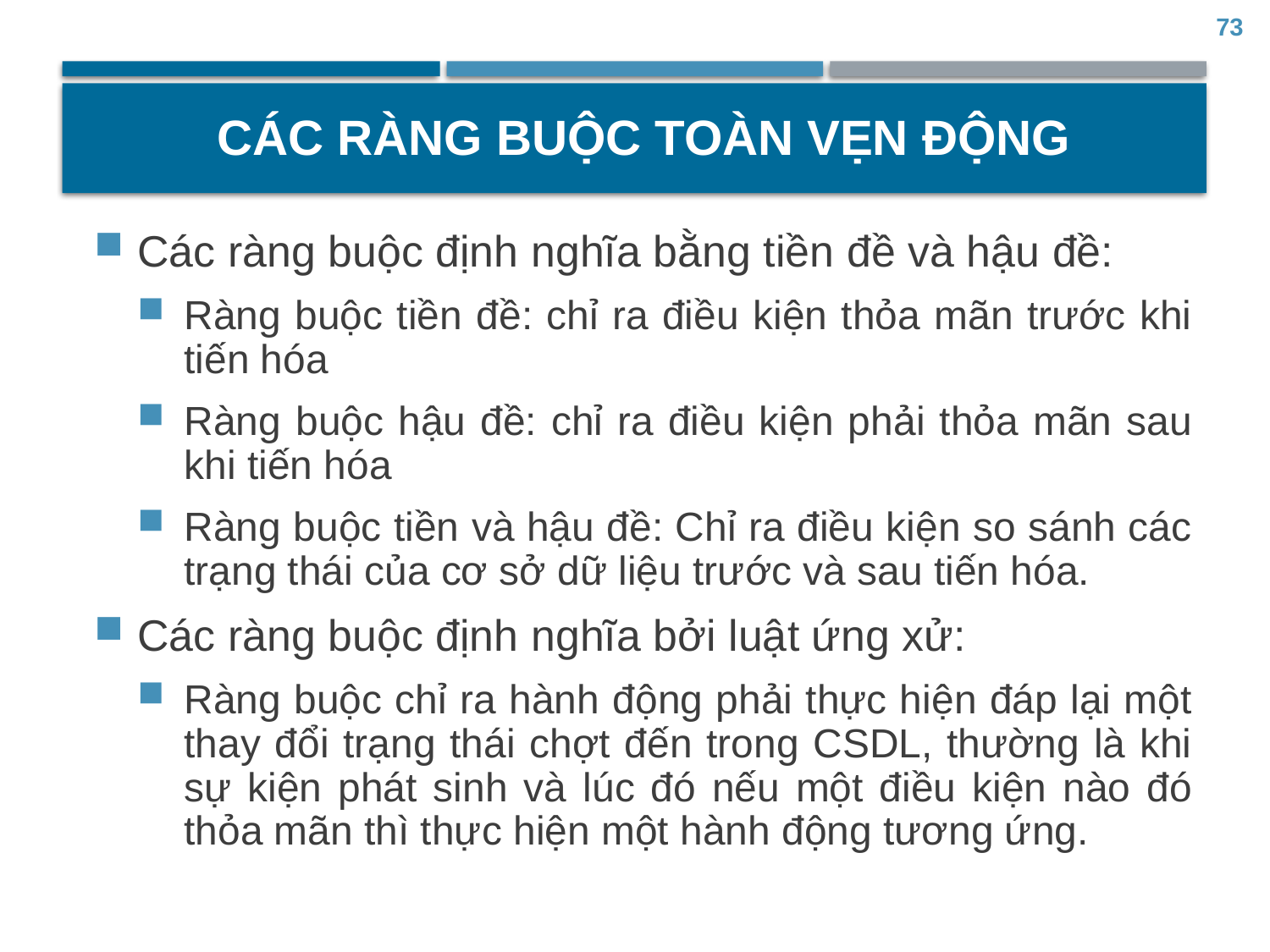

73
# Các ràng buộc toàn vẹn động
Các ràng buộc định nghĩa bằng tiền đề và hậu đề:
Ràng buộc tiền đề: chỉ ra điều kiện thỏa mãn trước khi tiến hóa
Ràng buộc hậu đề: chỉ ra điều kiện phải thỏa mãn sau khi tiến hóa
Ràng buộc tiền và hậu đề: Chỉ ra điều kiện so sánh các trạng thái của cơ sở dữ liệu trước và sau tiến hóa.
Các ràng buộc định nghĩa bởi luật ứng xử:
Ràng buộc chỉ ra hành động phải thực hiện đáp lại một thay đổi trạng thái chợt đến trong CSDL, thường là khi sự kiện phát sinh và lúc đó nếu một điều kiện nào đó thỏa mãn thì thực hiện một hành động tương ứng.